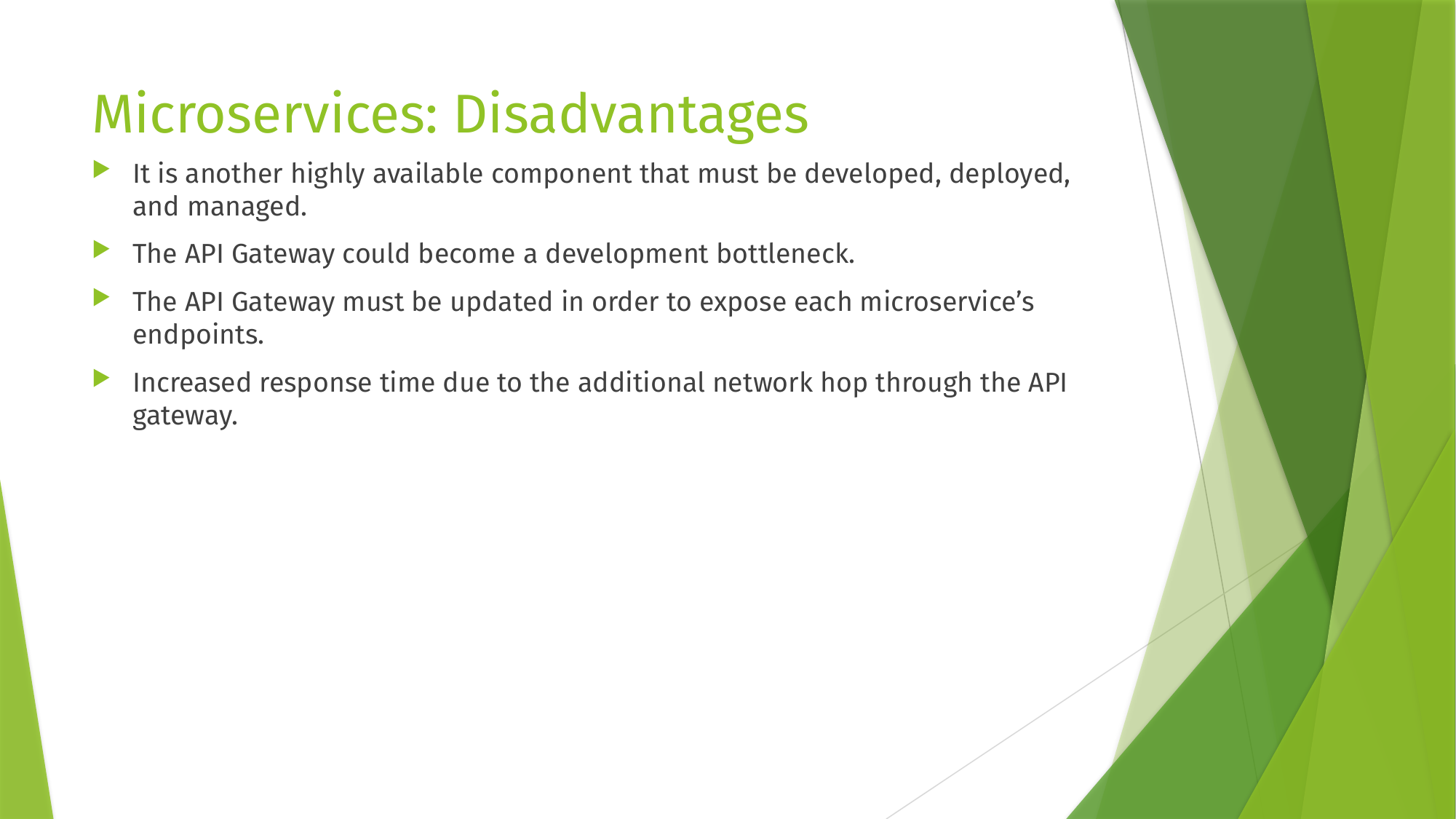

# Microservices: Disadvantages
It is another highly available component that must be developed, deployed, and managed.
The API Gateway could become a development bottleneck.
The API Gateway must be updated in order to expose each microservice’s endpoints.
Increased response time due to the additional network hop through the API gateway.